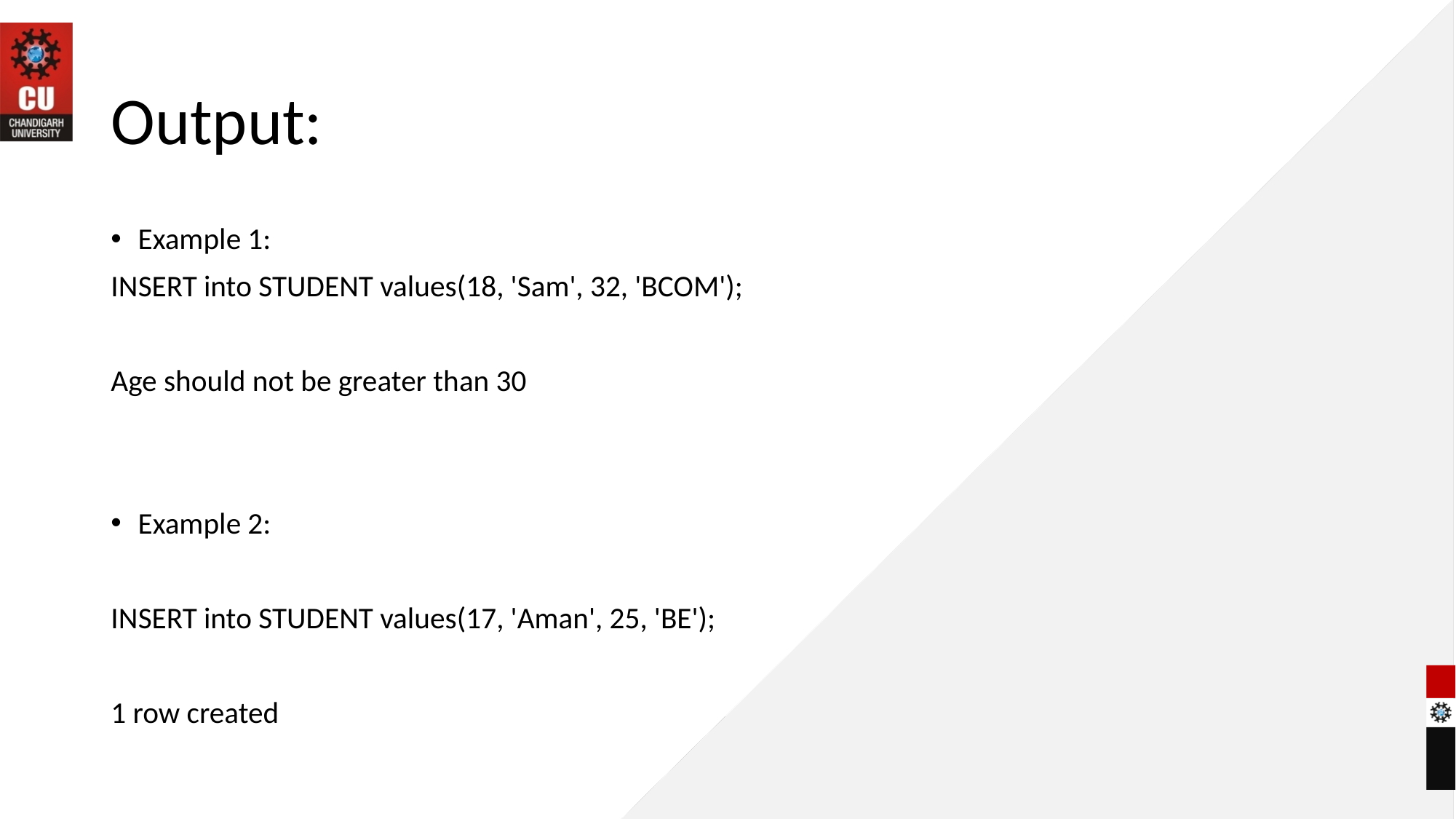

# Output:
Example 1:
INSERT into STUDENT values(18, 'Sam', 32, 'BCOM');

Age should not be greater than 30

Example 2:

INSERT into STUDENT values(17, 'Aman', 25, 'BE');

1 row created